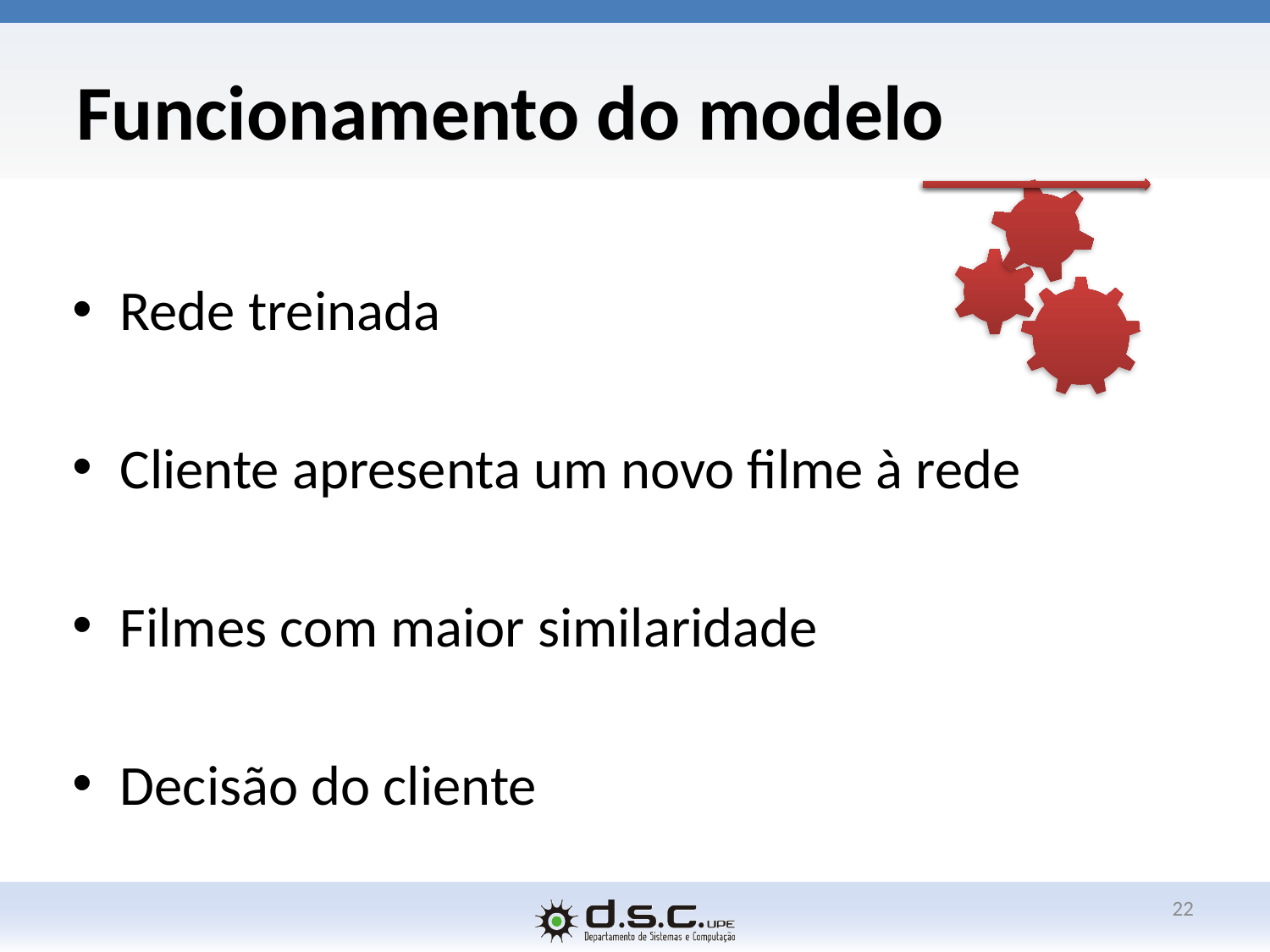

# Funcionamento do modelo

Rede treinada

Cliente apresenta um novo filme à rede

Filmes com maior similaridade

Decisão do cliente
22